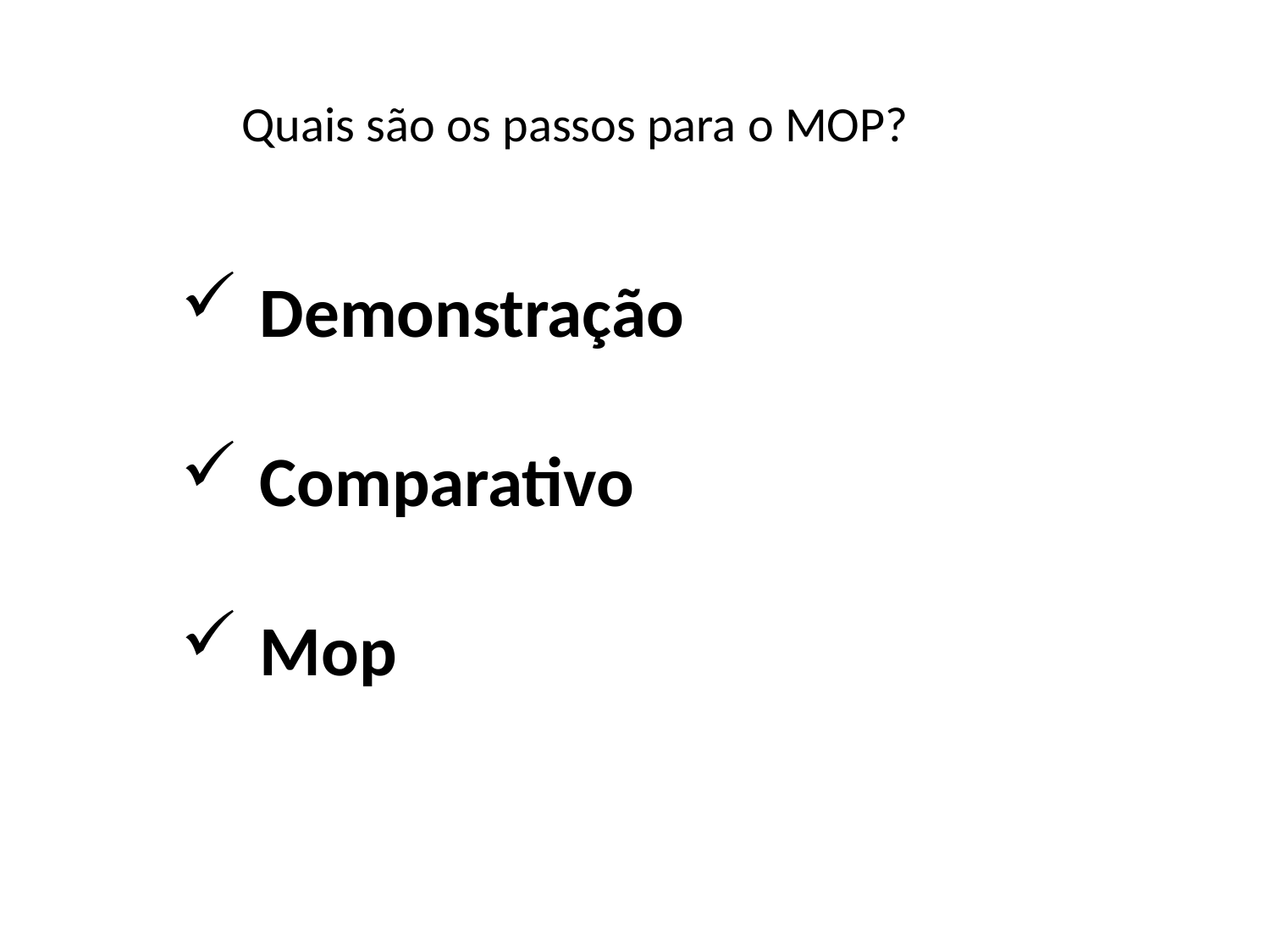

Quais são os passos para o MOP?
Demonstração
Comparativo
Mop